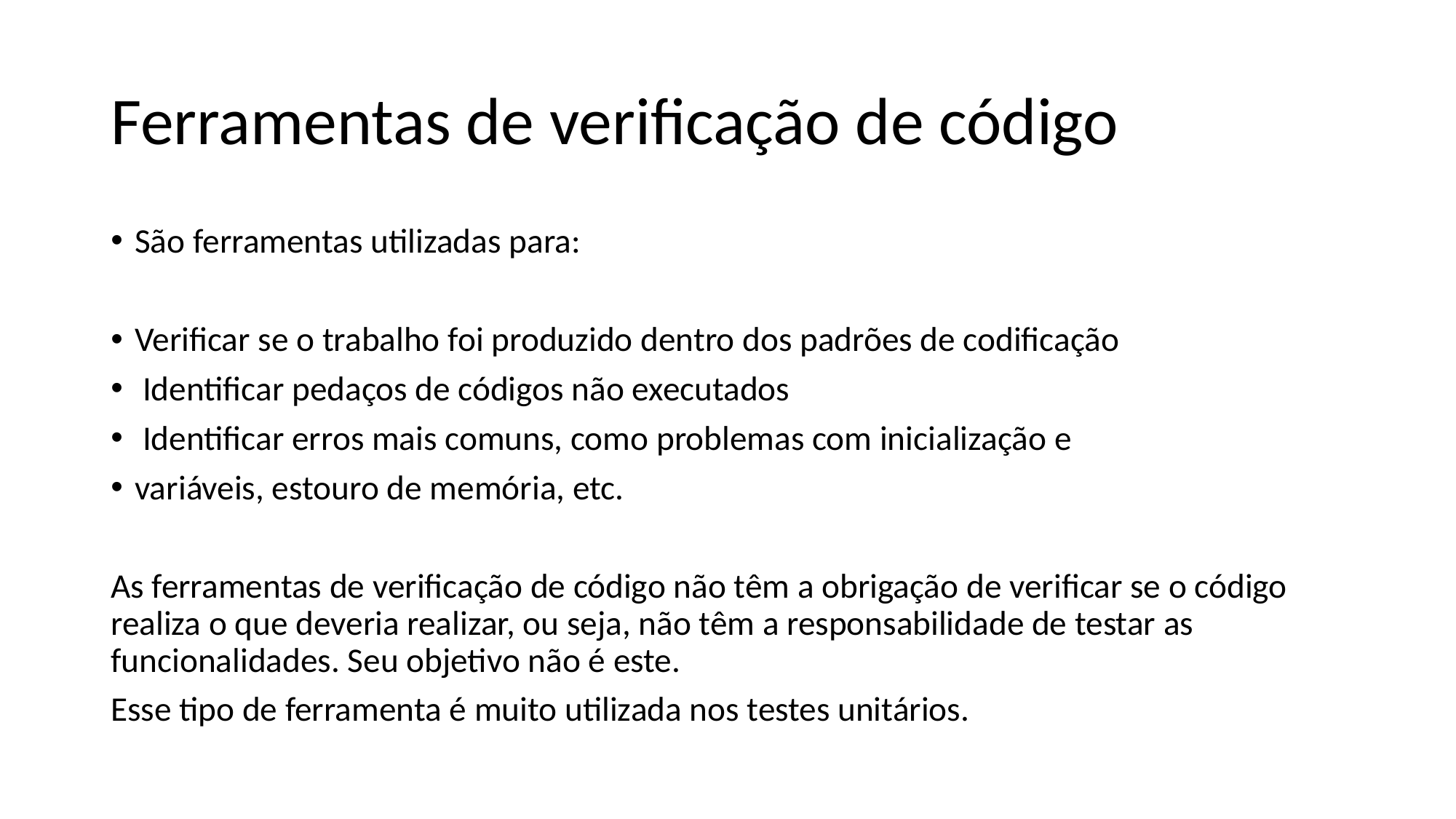

# Ferramentas de verificação de código
São ferramentas utilizadas para:

Verificar se o trabalho foi produzido dentro dos padrões de codificação
 Identificar pedaços de códigos não executados
 Identificar erros mais comuns, como problemas com inicialização e
variáveis, estouro de memória, etc.

As ferramentas de verificação de código não têm a obrigação de verificar se o código realiza o que deveria realizar, ou seja, não têm a responsabilidade de testar as funcionalidades. Seu objetivo não é este.
Esse tipo de ferramenta é muito utilizada nos testes unitários.